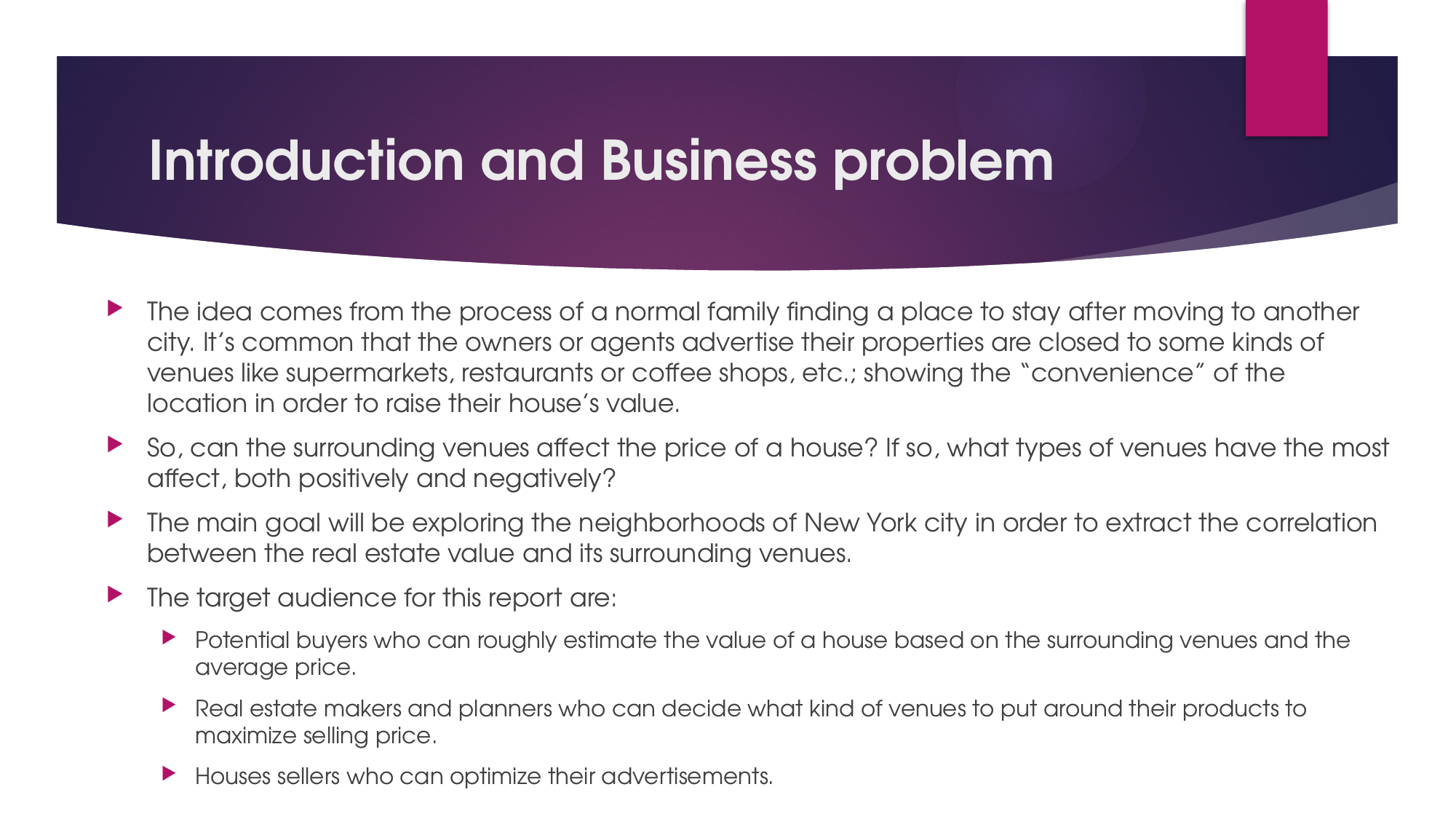

# Introduction and Business problem
The idea comes from the process of a normal family finding a place to stay after moving to another city. It’s common that the owners or agents advertise their properties are closed to some kinds of venues like supermarkets, restaurants or coffee shops, etc.; showing the “convenience” of the location in order to raise their house’s value.
So, can the surrounding venues affect the price of a house? If so, what types of venues have the most affect, both positively and negatively?
The main goal will be exploring the neighborhoods of New York city in order to extract the correlation between the real estate value and its surrounding venues.
The target audience for this report are:
Potential buyers who can roughly estimate the value of a house based on the surrounding venues and the average price.
Real estate makers and planners who can decide what kind of venues to put around their products to maximize selling price.
Houses sellers who can optimize their advertisements.